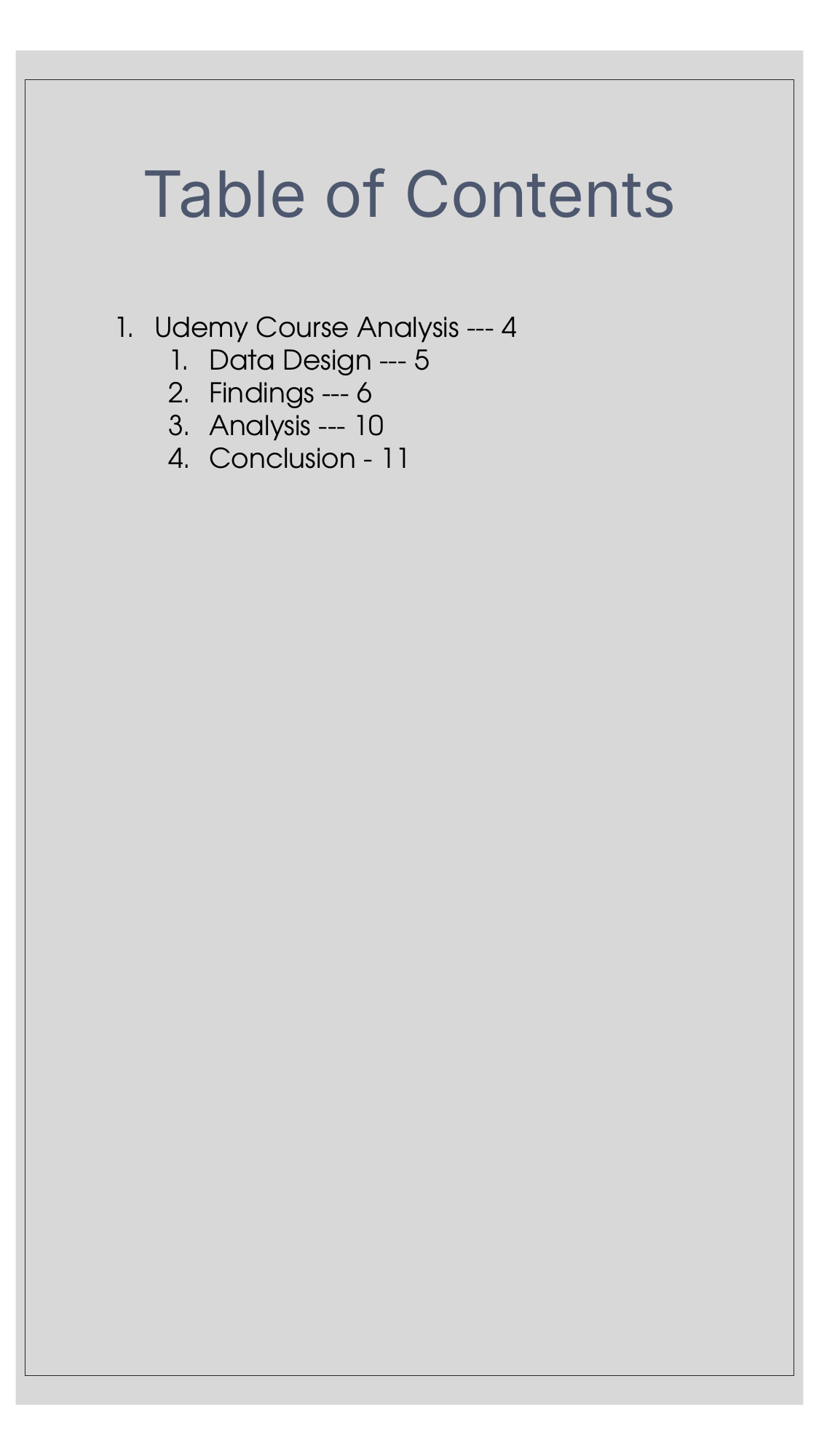

# Table of Contents
Udemy Course Analysis --- 4
Data Design --- 5
Findings --- 6
Analysis --- 10
Conclusion - 11